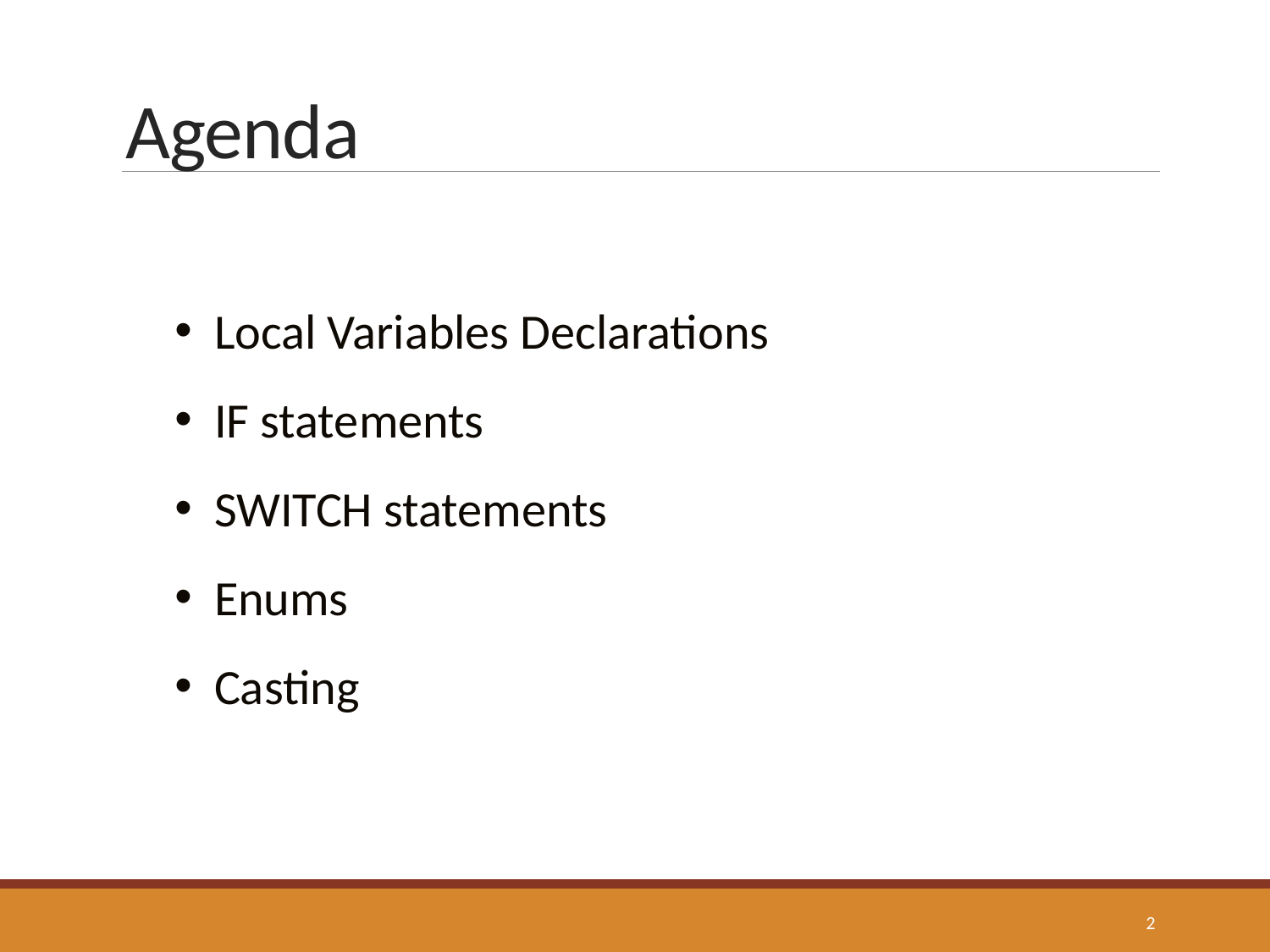

# Agenda
Local Variables Declarations
IF statements
SWITCH statements
Enums
Casting
2